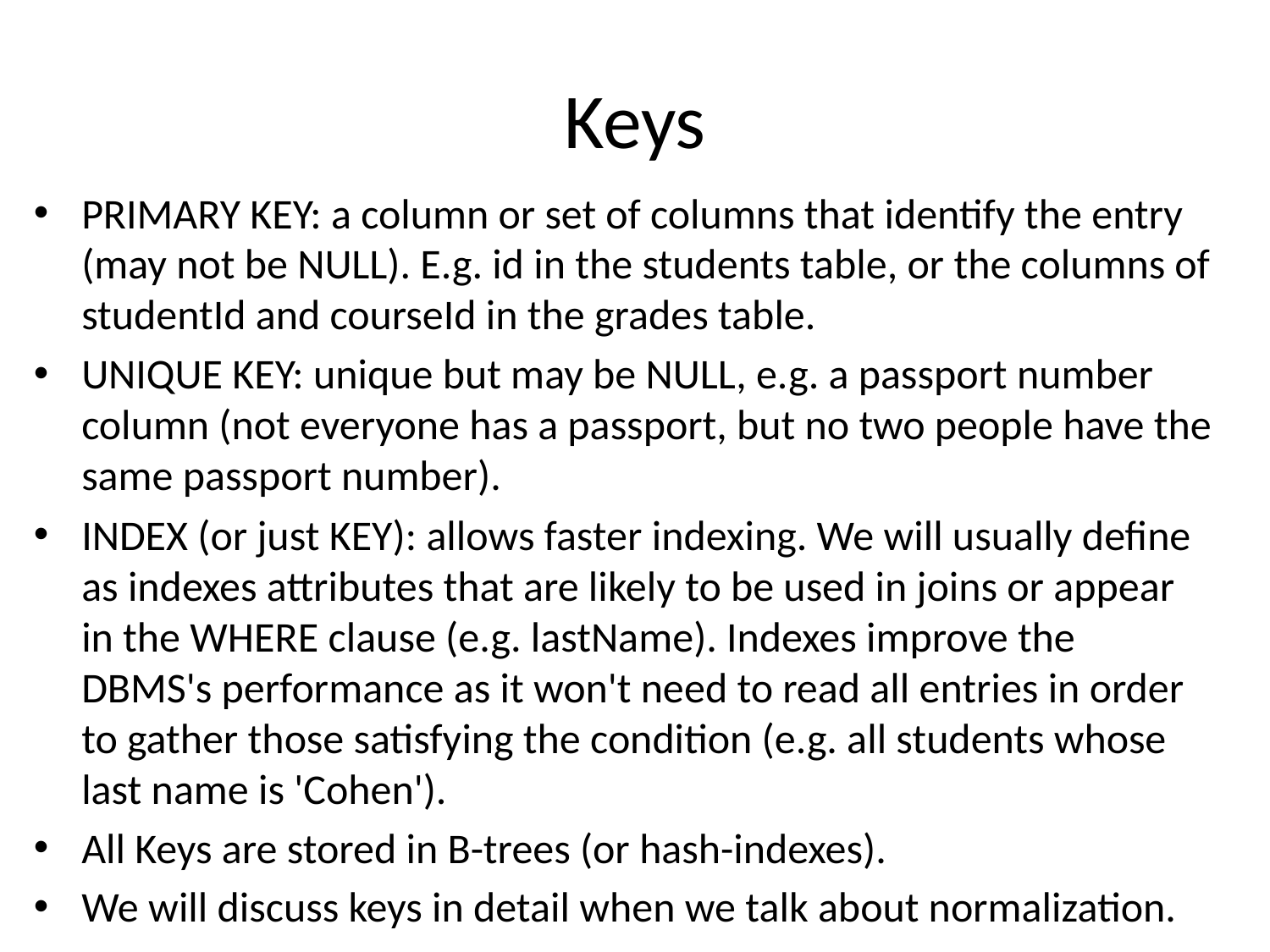

# Keys
PRIMARY KEY: a column or set of columns that identify the entry (may not be NULL). E.g. id in the students table, or the columns of studentId and courseId in the grades table.
UNIQUE KEY: unique but may be NULL, e.g. a passport number column (not everyone has a passport, but no two people have the same passport number).
INDEX (or just KEY): allows faster indexing. We will usually define as indexes attributes that are likely to be used in joins or appear in the WHERE clause (e.g. lastName). Indexes improve the DBMS's performance as it won't need to read all entries in order to gather those satisfying the condition (e.g. all students whose last name is 'Cohen').
All Keys are stored in B-trees (or hash-indexes).
We will discuss keys in detail when we talk about normalization.